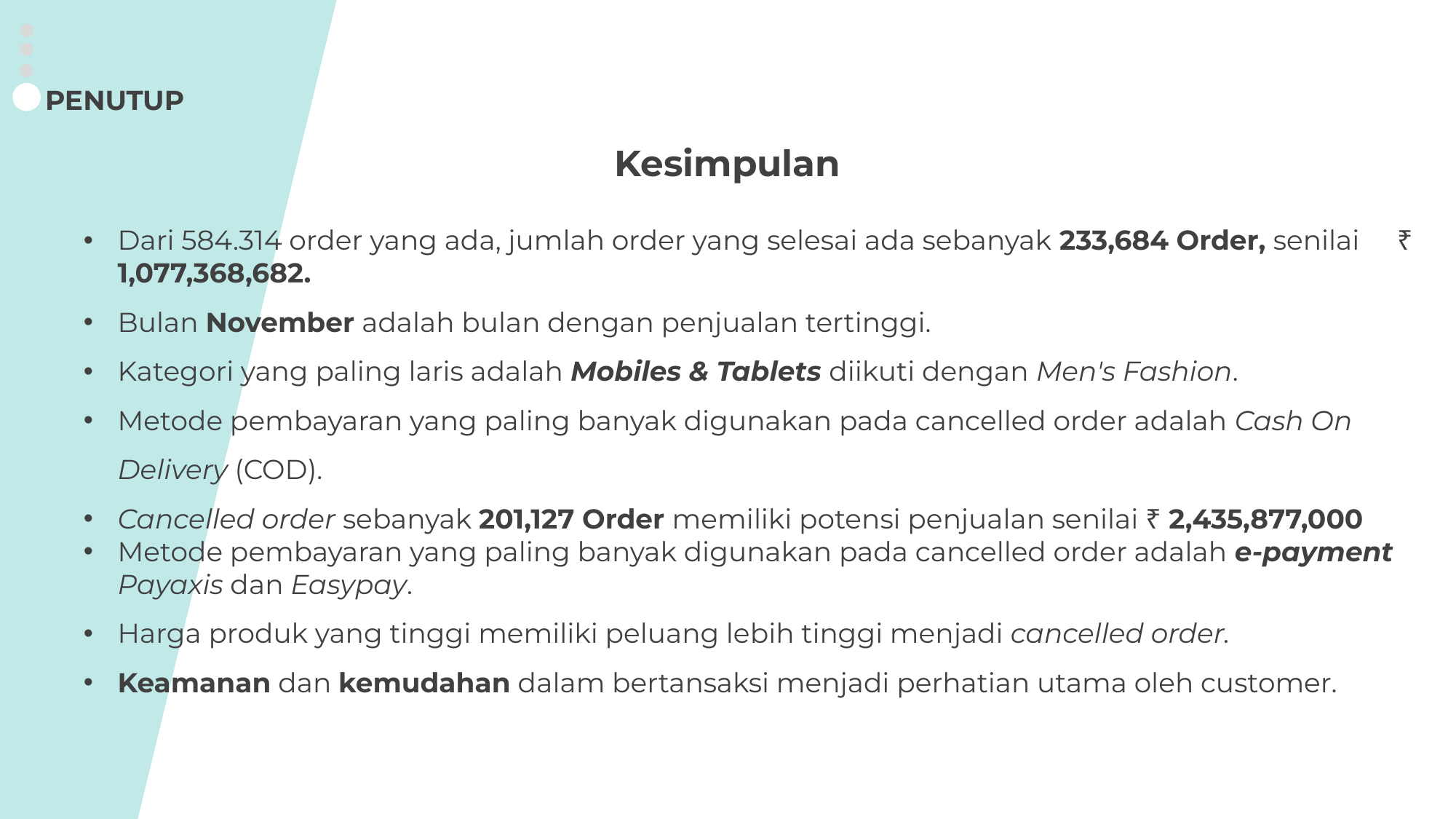

PENUTUP

Kesimpulan
Dari 584.314 order yang ada, jumlah order yang selesai ada sebanyak 233,684 Order, senilai     ₹ 1,077,368,682.
Bulan November adalah bulan dengan penjualan tertinggi.
Kategori yang paling laris adalah Mobiles & Tablets diikuti dengan Men's Fashion.
Metode pembayaran yang paling banyak digunakan pada cancelled order adalah Cash On Delivery (COD).
Cancelled order sebanyak 201,127 Order memiliki potensi penjualan senilai ₹ 2,435,877,000
Metode pembayaran yang paling banyak digunakan pada cancelled order adalah e-payment Payaxis dan Easypay.
Harga produk yang tinggi memiliki peluang lebih tinggi menjadi cancelled order.
Keamanan dan kemudahan dalam bertansaksi menjadi perhatian utama oleh customer.

Cancelled
₹  2,435,877,347